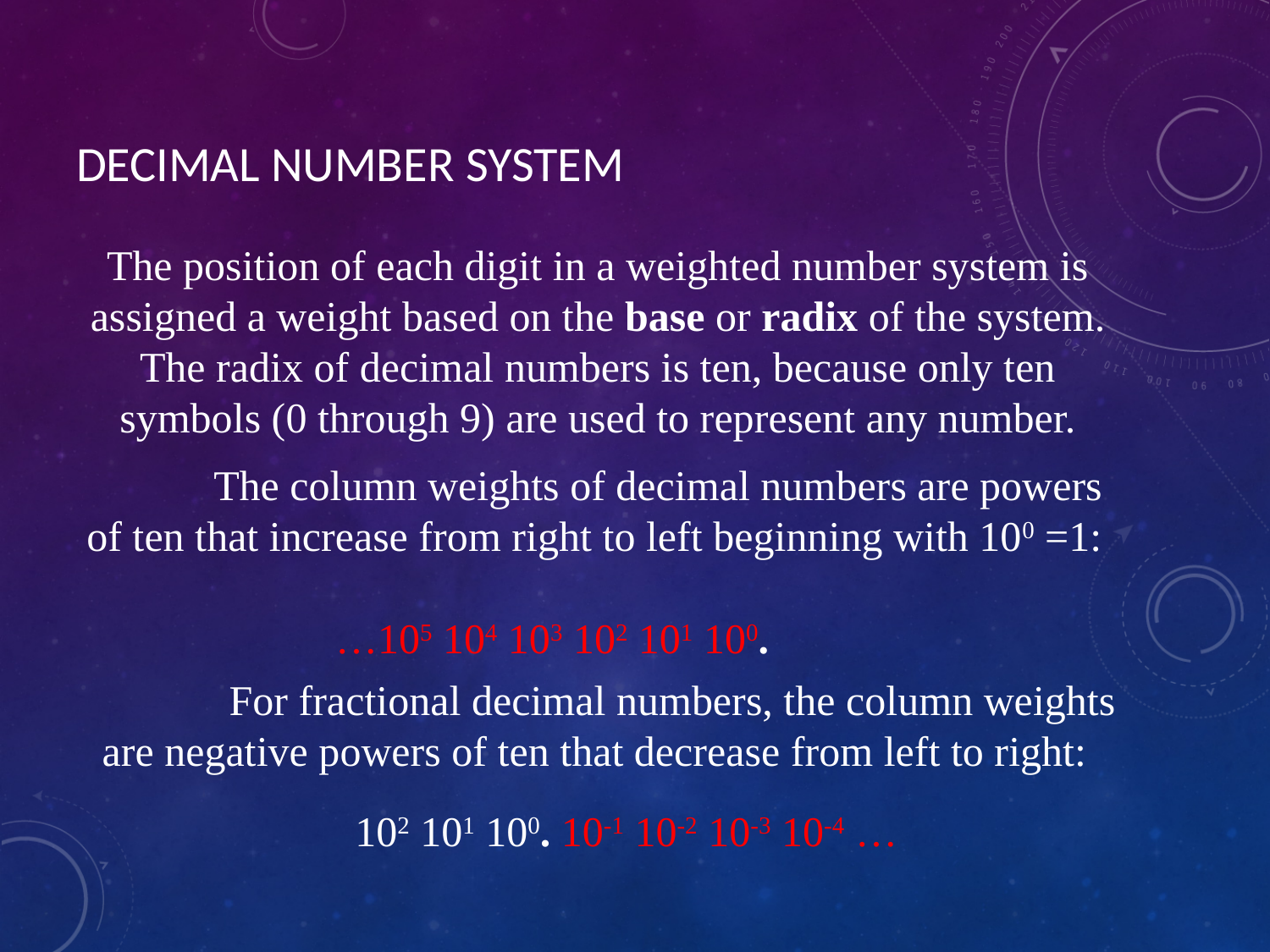

# Decimal number system

The position of each digit in a weighted number system is assigned a weight based on the base or radix of the system. The radix of decimal numbers is ten, because only ten symbols (0 through 9) are used to represent any number.
	The column weights of decimal numbers are powers of ten that increase from right to left beginning with 100 =1:
…105 104 103 102 101 100.
	For fractional decimal numbers, the column weights are negative powers of ten that decrease from left to right:
102 101 100. 10-1 10-2 10-3 10-4 …